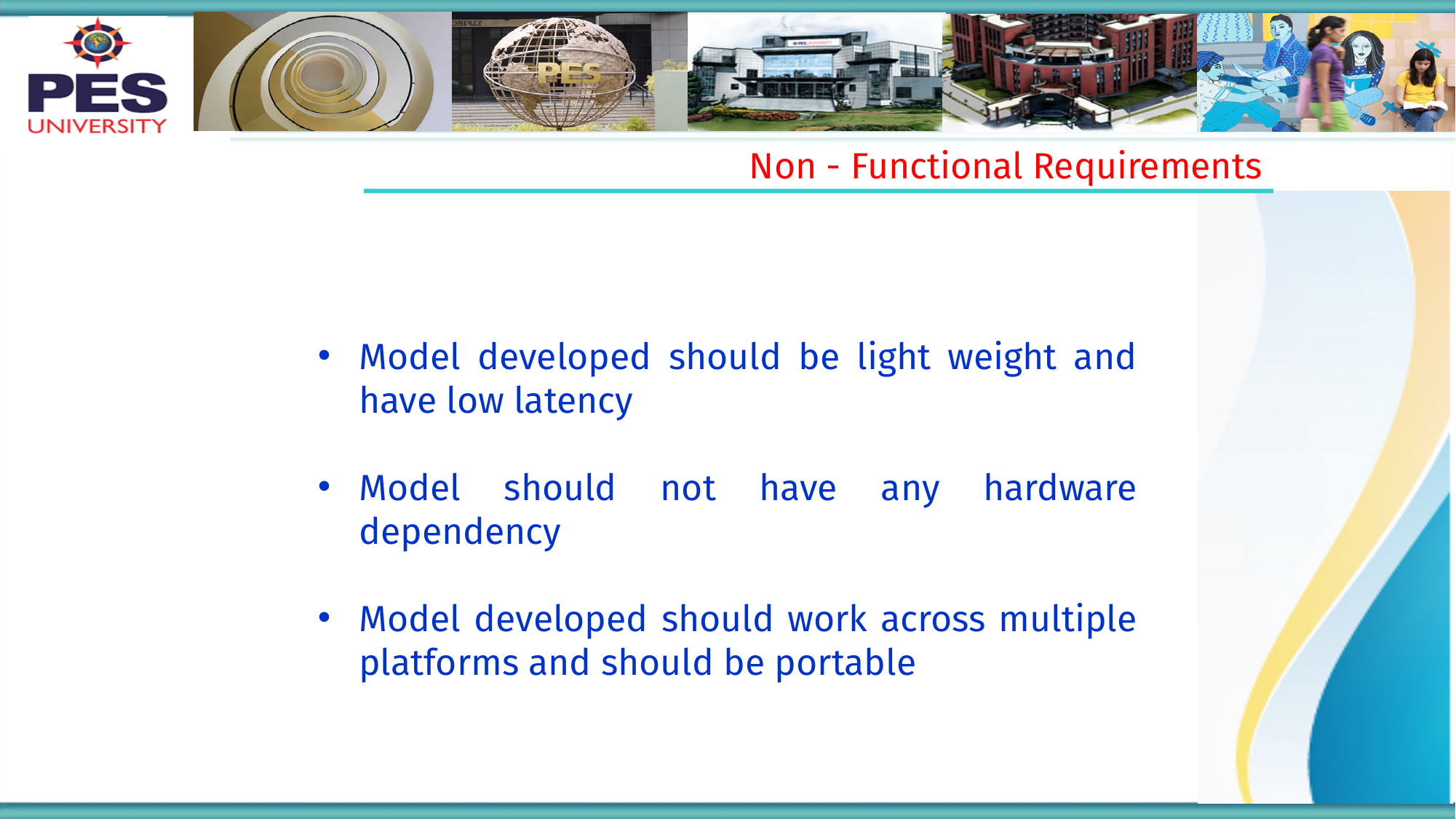

Non - Functional Requirements

Model developed should be light weight and have low latency

Model should not have any hardware dependency

Model developed should work across multiple platforms and should be portable